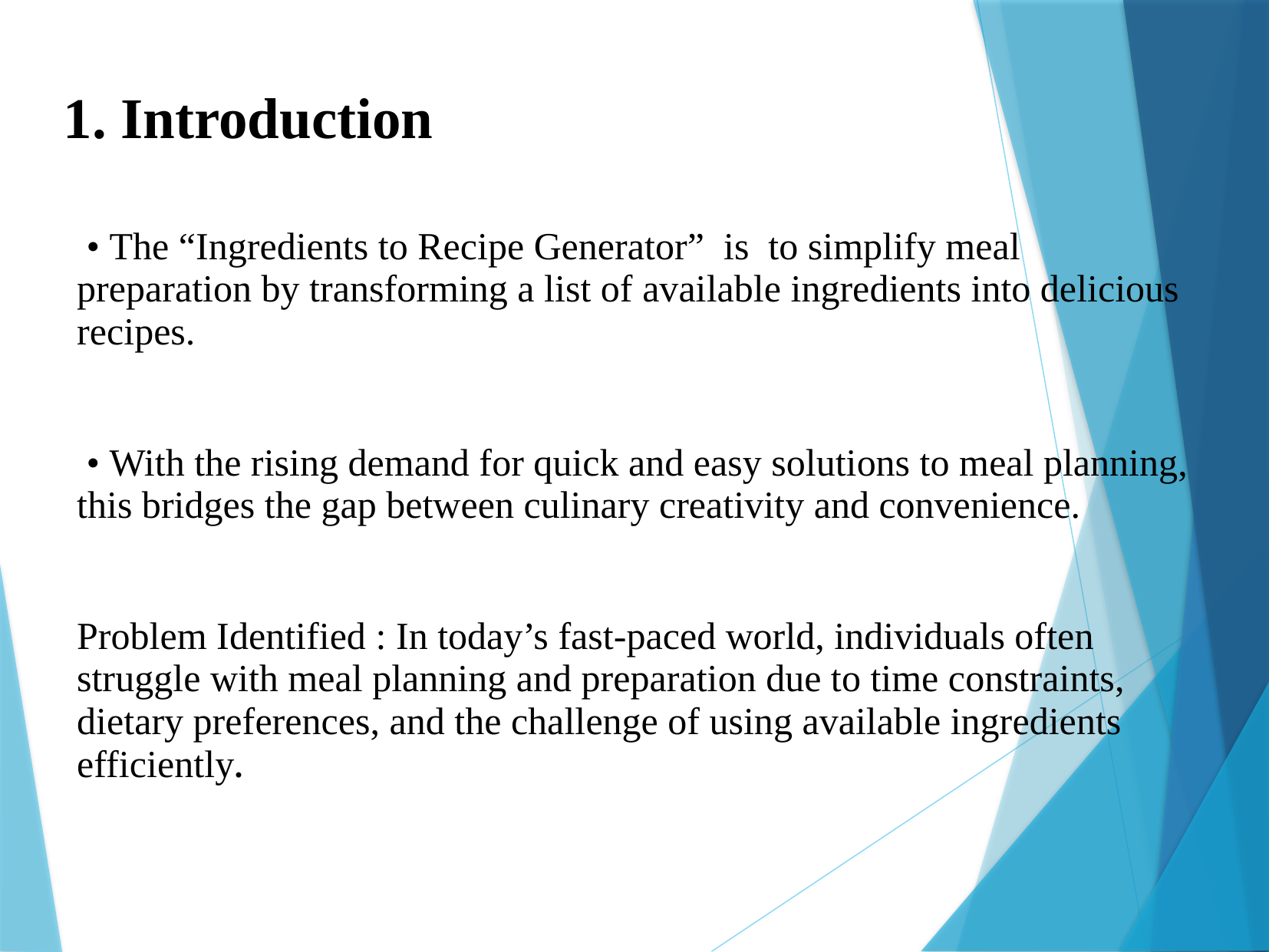

1. Introduction
 • The “Ingredients to Recipe Generator”  is  to simplify meal preparation by transforming a list of available ingredients into delicious recipes.

 • With the rising demand for quick and easy solutions to meal planning, this bridges the gap between culinary creativity and convenience.

Problem Identified : In today’s fast-paced world, individuals often struggle with meal planning and preparation due to time constraints, dietary preferences, and the challenge of using available ingredients efficiently.